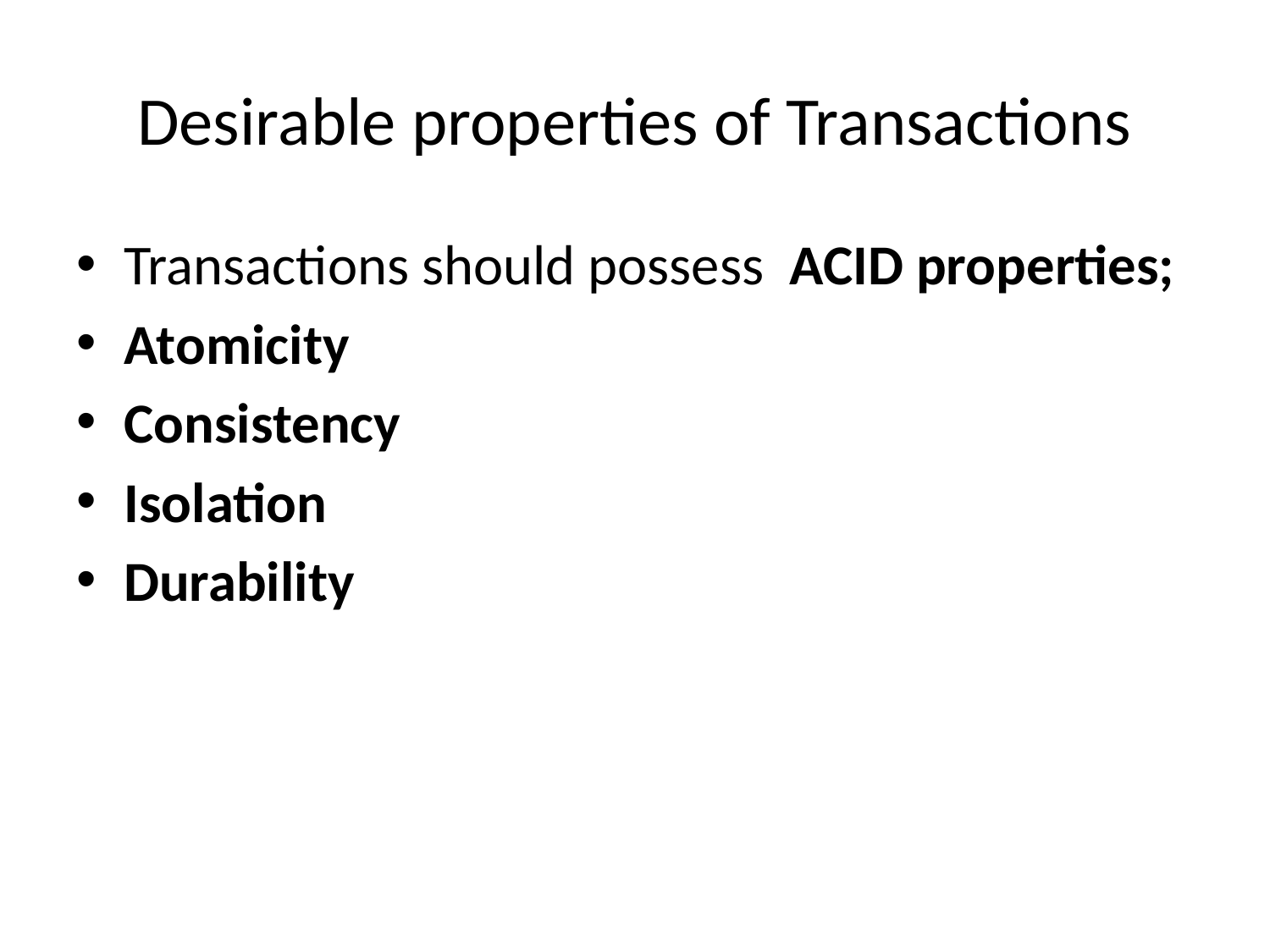

# Desirable properties of Transactions
Transactions should possess  ACID properties;
Atomicity
Consistency
Isolation
Durability